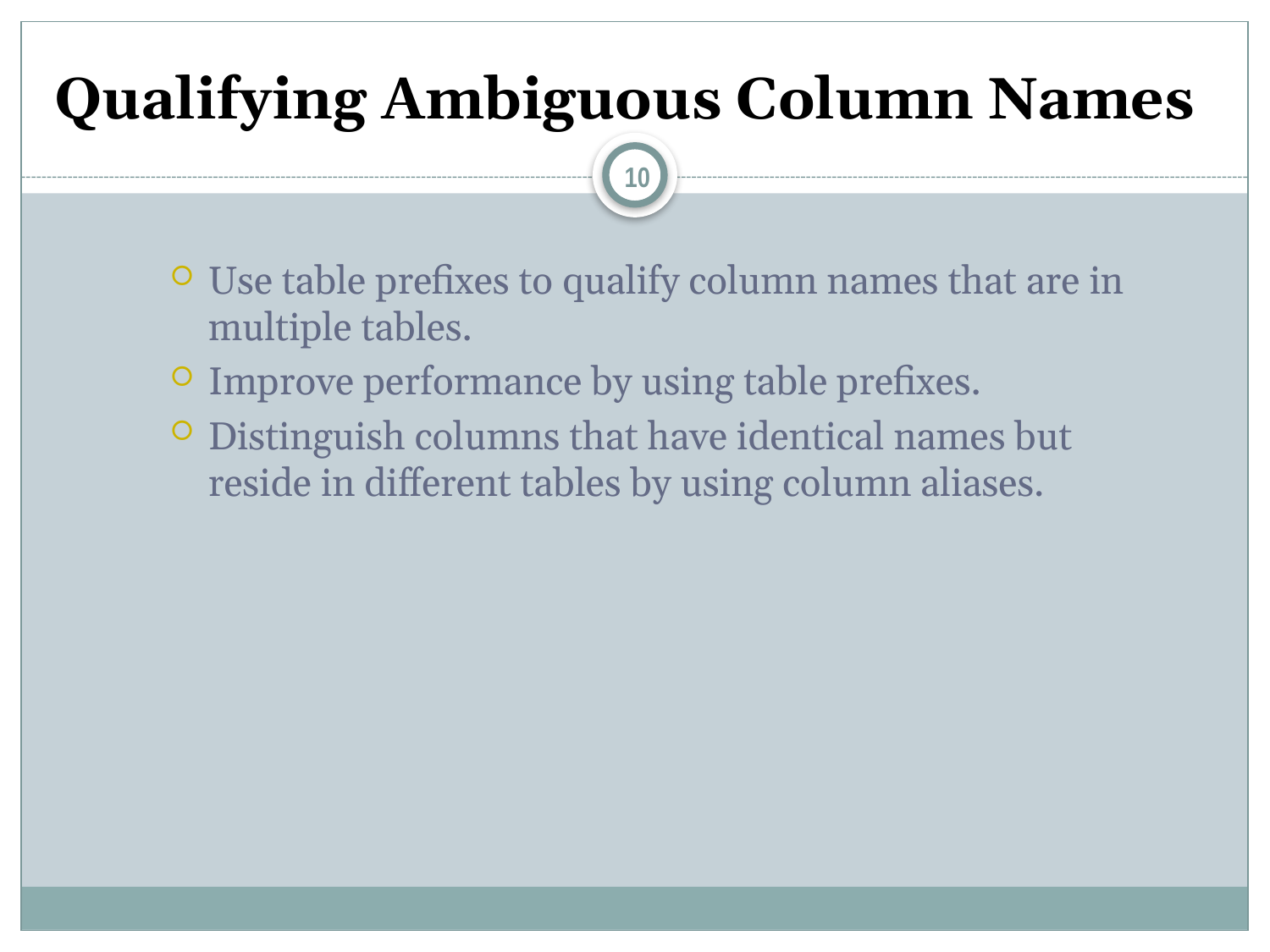

# Qualifying Ambiguous Column Names
10
Use table prefixes to qualify column names that are in multiple tables.
Improve performance by using table prefixes.
Distinguish columns that have identical names but reside in different tables by using column aliases.